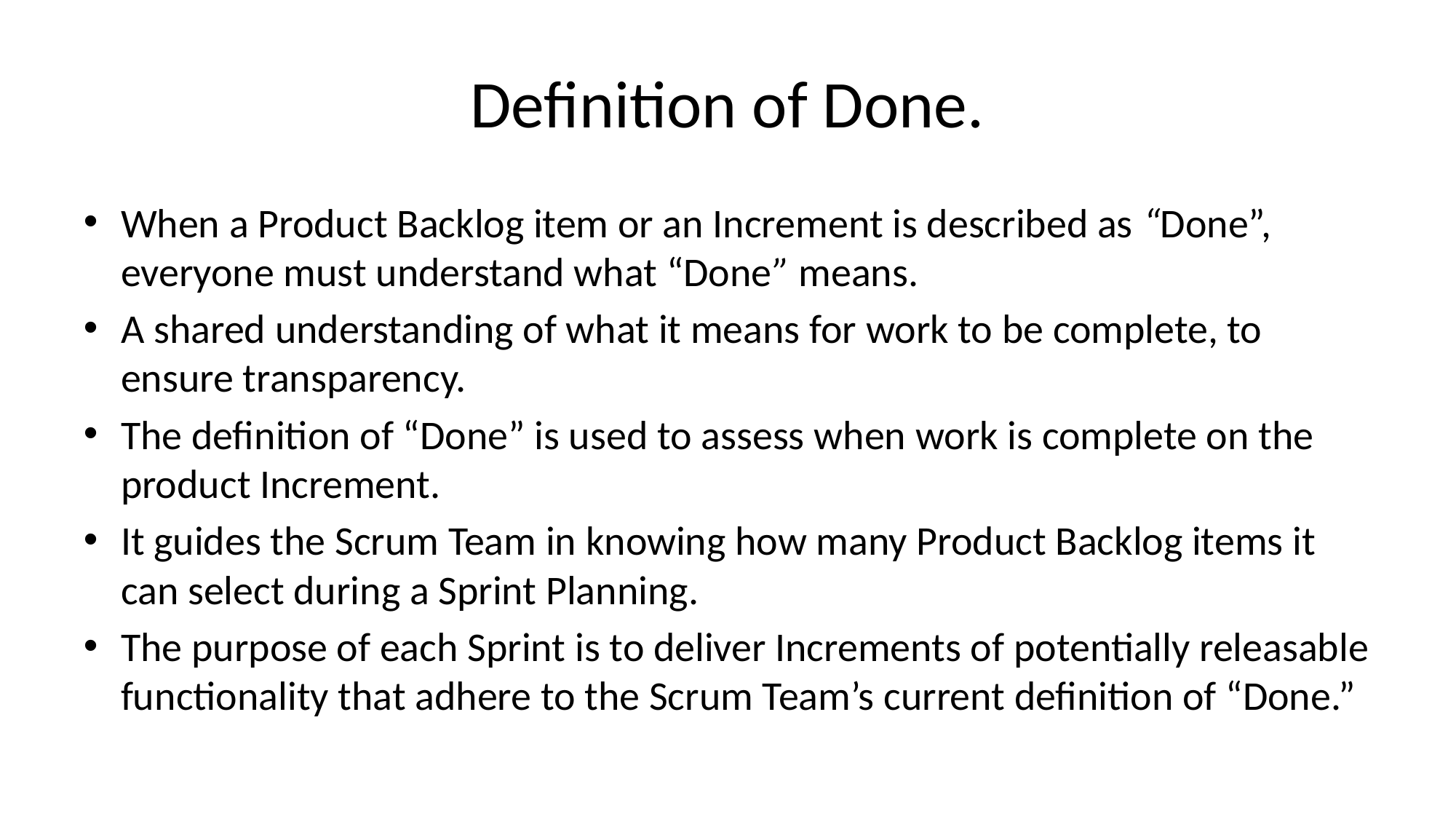

# Definition of Done.
When a Product Backlog item or an Increment is described as “Done”, everyone must understand what “Done” means.
A shared understanding of what it means for work to be complete, to ensure transparency.
The definition of “Done” is used to assess when work is complete on the product Increment.
It guides the Scrum Team in knowing how many Product Backlog items it can select during a Sprint Planning.
The purpose of each Sprint is to deliver Increments of potentially releasable functionality that adhere to the Scrum Team’s current definition of “Done.”